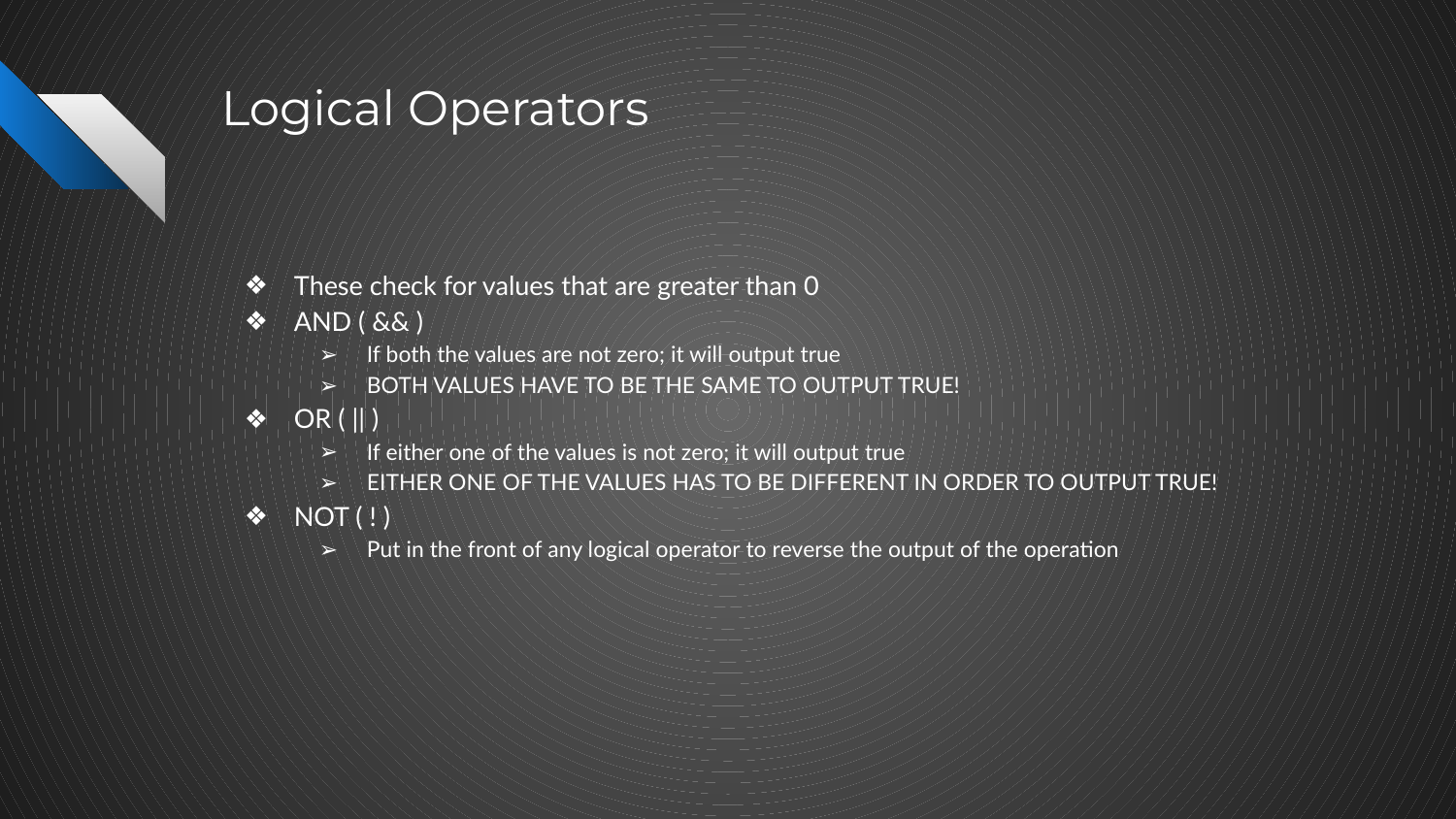

# Logical Operators
These check for values that are greater than 0
AND ( && )
If both the values are not zero; it will output true
BOTH VALUES HAVE TO BE THE SAME TO OUTPUT TRUE!
OR ( || )
If either one of the values is not zero; it will output true
EITHER ONE OF THE VALUES HAS TO BE DIFFERENT IN ORDER TO OUTPUT TRUE!
NOT ( ! )
Put in the front of any logical operator to reverse the output of the operation